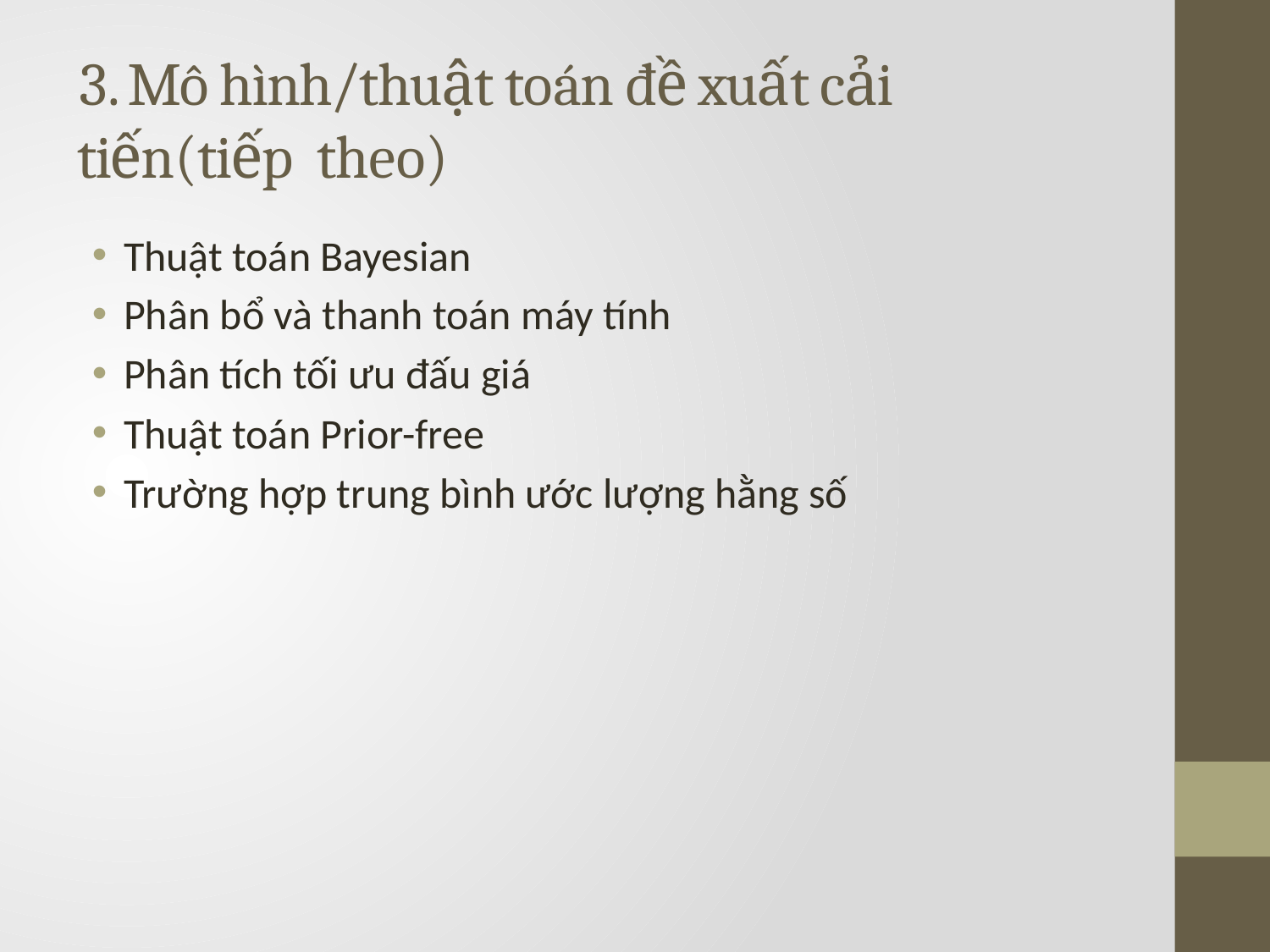

# 3. Mô hình/thuật toán đề xuất cải tiến(tiếp  theo)
Thuật toán Bayesian
Phân bổ và thanh toán máy tính
Phân tích tối ưu đấu giá
Thuật toán Prior-free
Trường hợp trung bình ước lượng hằng số